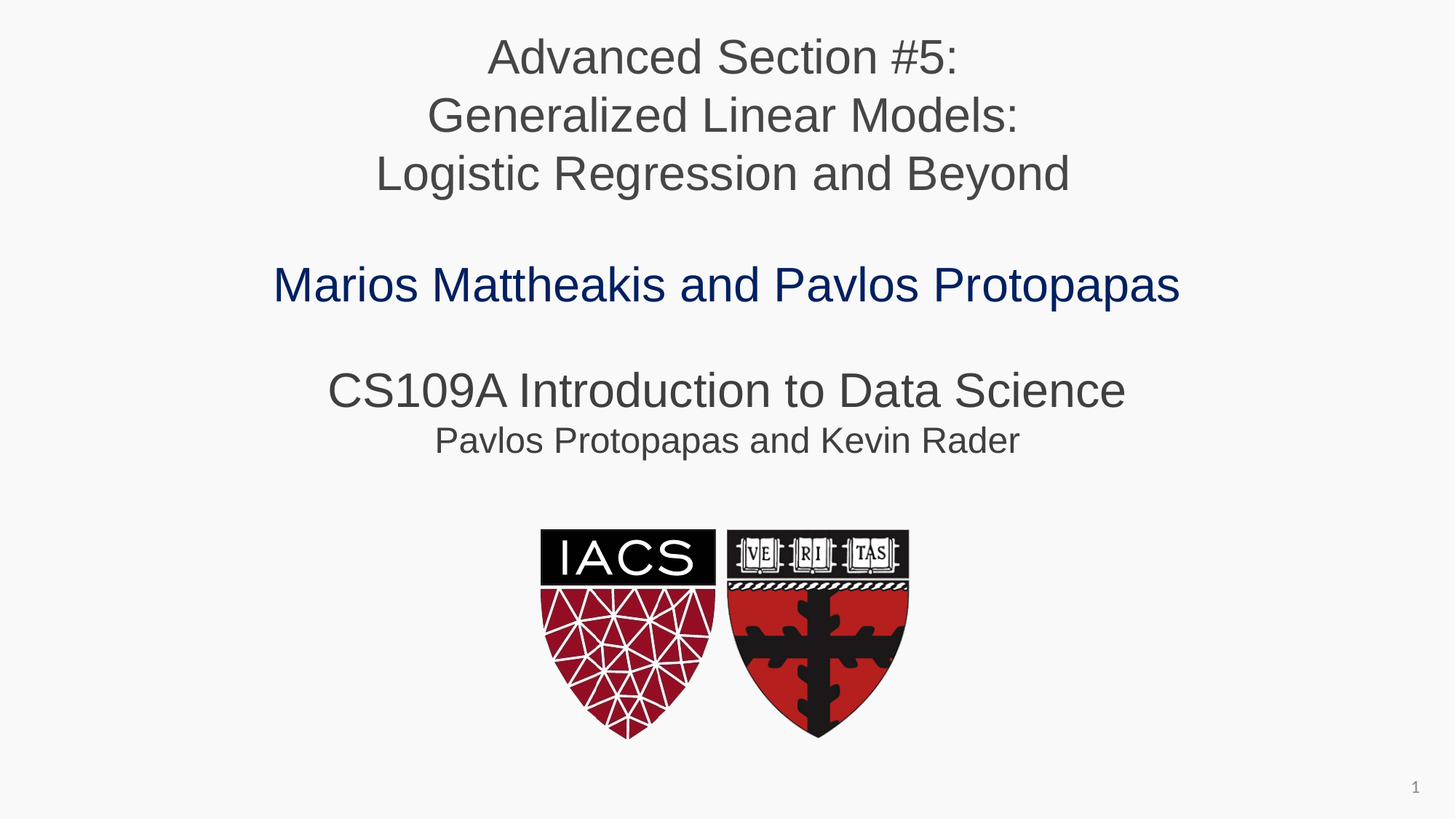

# Advanced Section #5: Generalized Linear Models: Logistic Regression and Beyond
Marios Mattheakis and Pavlos Protopapas
1